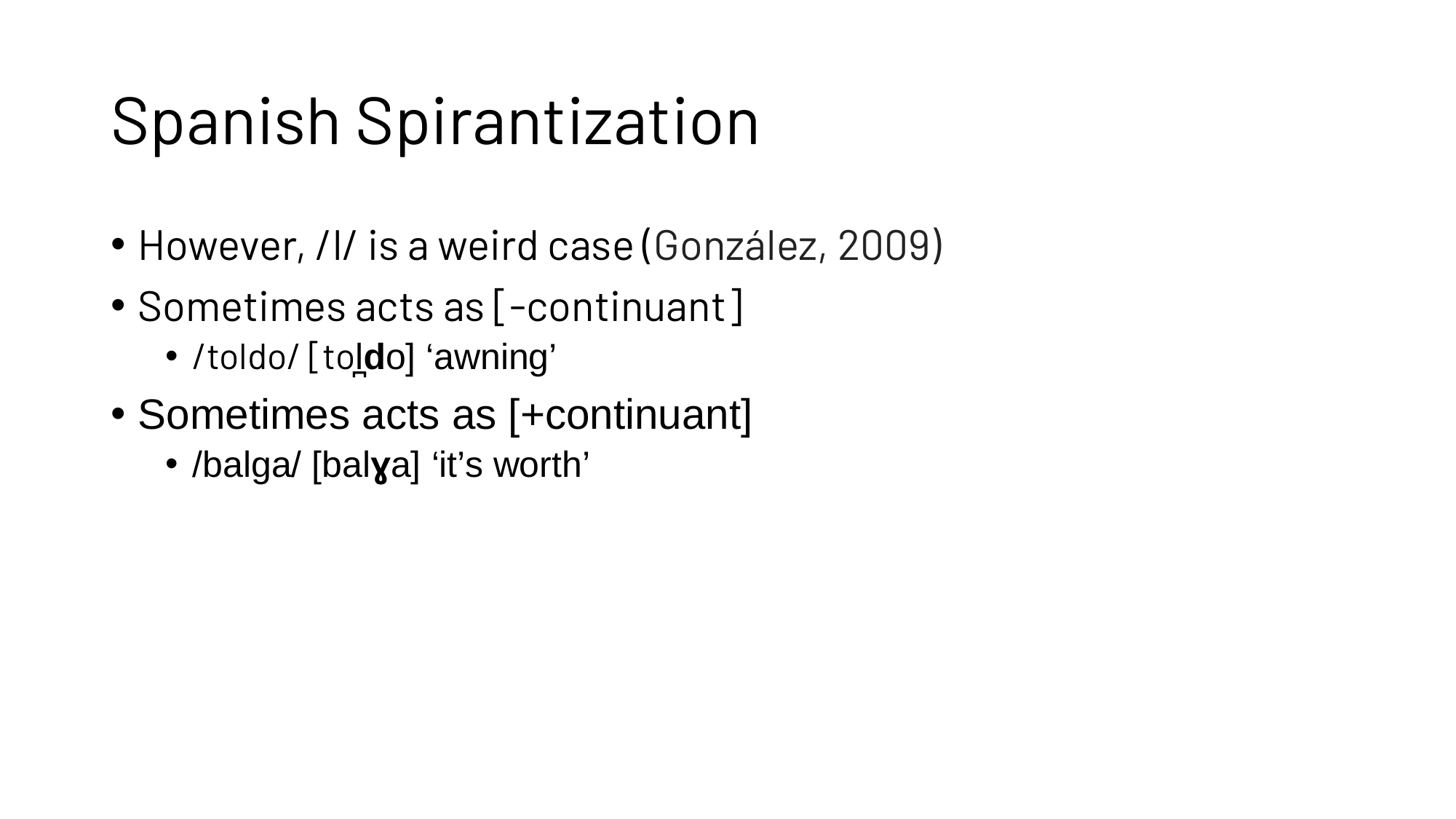

# Spanish Spirantization
However, /l/ is a weird case (González, 2009)
Sometimes acts as [-continuant]
/toldo/ [tol̪do] ‘awning’
Sometimes acts as [+continuant]
/balga/ [balɣa] ‘it’s worth’